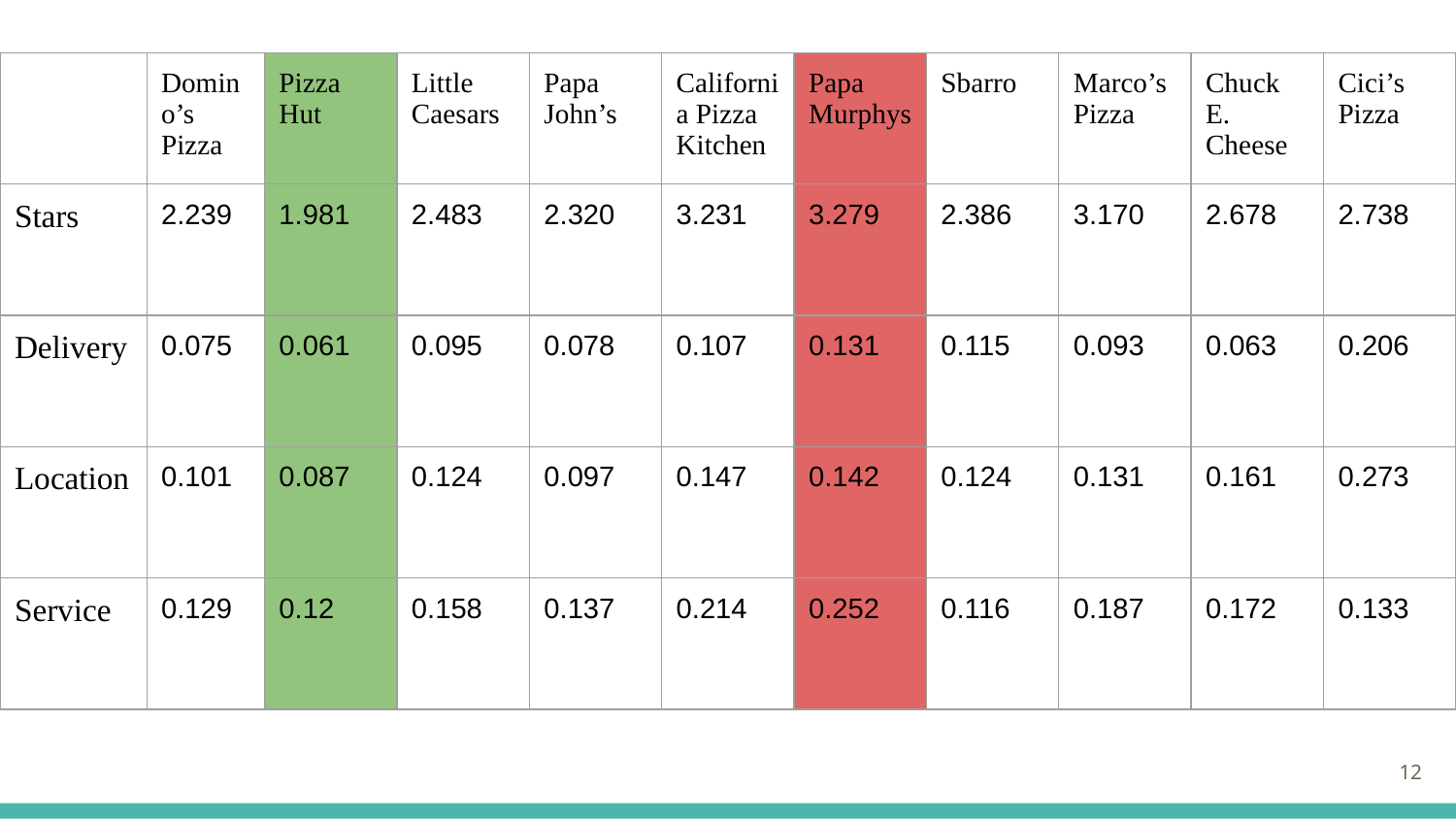

|  | Domino’s Pizza | Pizza Hut | Little Caesars | Papa John’s | California Pizza Kitchen | Papa Murphys | Sbarro | Marco’s Pizza | Chuck E. Cheese | Cici’s Pizza |
| --- | --- | --- | --- | --- | --- | --- | --- | --- | --- | --- |
| Stars | 2.239 | 1.981 | 2.483 | 2.320 | 3.231 | 3.279 | 2.386 | 3.170 | 2.678 | 2.738 |
| Delivery | 0.075 | 0.061 | 0.095 | 0.078 | 0.107 | 0.131 | 0.115 | 0.093 | 0.063 | 0.206 |
| Location | 0.101 | 0.087 | 0.124 | 0.097 | 0.147 | 0.142 | 0.124 | 0.131 | 0.161 | 0.273 |
| Service | 0.129 | 0.12 | 0.158 | 0.137 | 0.214 | 0.252 | 0.116 | 0.187 | 0.172 | 0.133 |
12